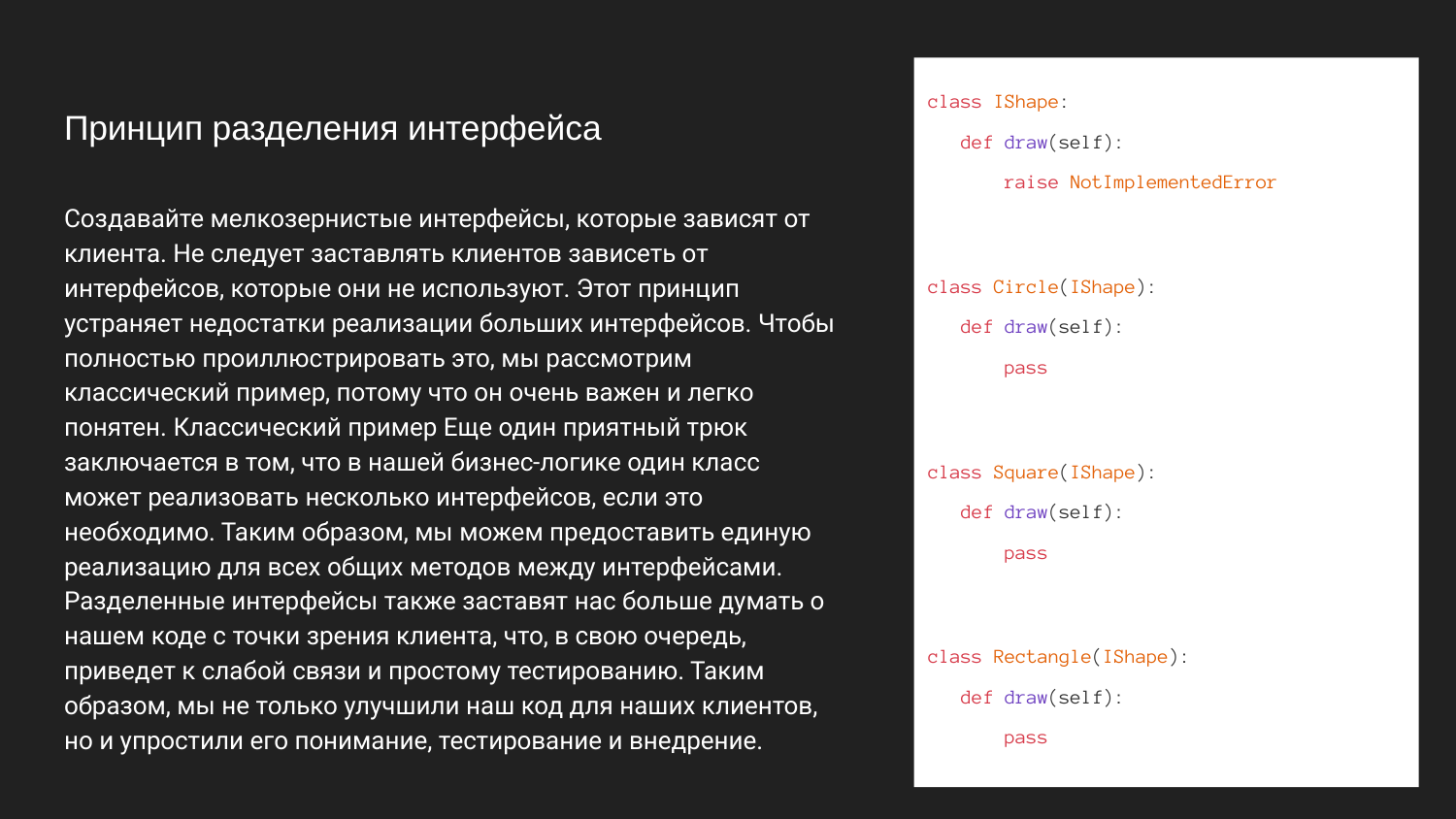

class IShape:
   def draw(self):
       raise NotImplementedError

class Circle(IShape):
   def draw(self):
       pass

class Square(IShape):
   def draw(self):
       pass

class Rectangle(IShape):
   def draw(self):
       pass

# Принцип разделения интерфейса
Создавайте мелкозернистые интерфейсы, которые зависят от клиента. Не следует заставлять клиентов зависеть от интерфейсов, которые они не используют. Этот принцип устраняет недостатки реализации больших интерфейсов. Чтобы полностью проиллюстрировать это, мы рассмотрим классический пример, потому что он очень важен и легко понятен. Классический пример Еще один приятный трюк заключается в том, что в нашей бизнес-логике один класс может реализовать несколько интерфейсов, если это необходимо. Таким образом, мы можем предоставить единую реализацию для всех общих методов между интерфейсами. Разделенные интерфейсы также заставят нас больше думать о нашем коде с точки зрения клиента, что, в свою очередь, приведет к слабой связи и простому тестированию. Таким образом, мы не только улучшили наш код для наших клиентов, но и упростили его понимание, тестирование и внедрение.